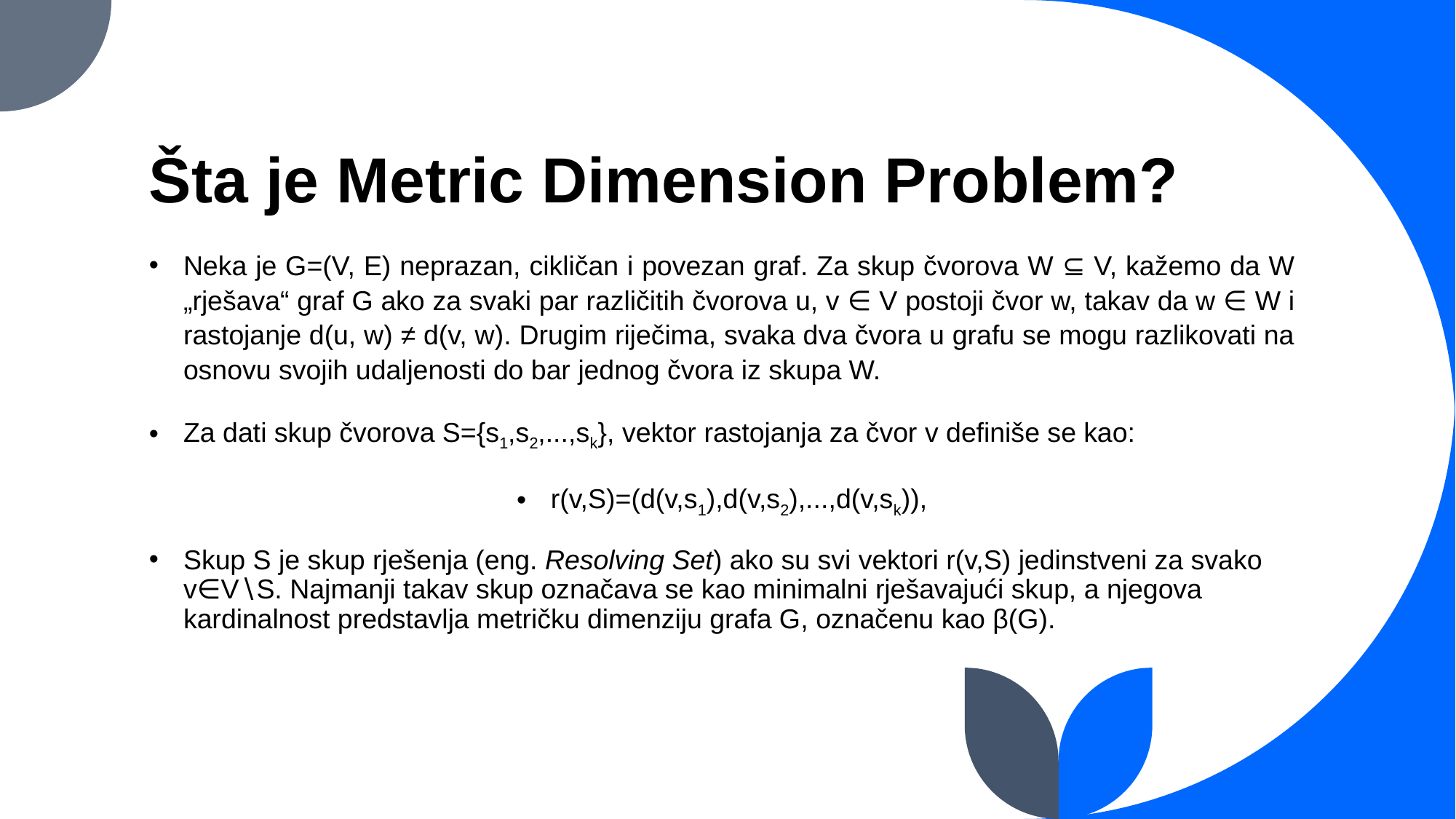

# Šta je Metric Dimension Problem?
Neka je G=(V, E) neprazan, cikličan i povezan graf. Za skup čvorova W ⊆ V, kažemo da W „rješava“ graf G ako za svaki par različitih čvorova u, v ∈ V postoji čvor w, takav da w ∈ W i rastojanje d(u, w) ≠ d(v, w). Drugim riječima, svaka dva čvora u grafu se mogu razlikovati na osnovu svojih udaljenosti do bar jednog čvora iz skupa W.
Za dati skup čvorova S={s1,s2,...,sk}, vektor rastojanja za čvor v definiše se kao:
r(v,S)=(d(v,s1),d(v,s2),...,d(v,sk)),
Skup S je skup rješenja (eng. Resolving Set) ako su svi vektori r(v,S) jedinstveni za svako v∈V∖S. Najmanji takav skup označava se kao minimalni rješavajući skup, a njegova kardinalnost predstavlja metričku dimenziju grafa G, označenu kao β(G).